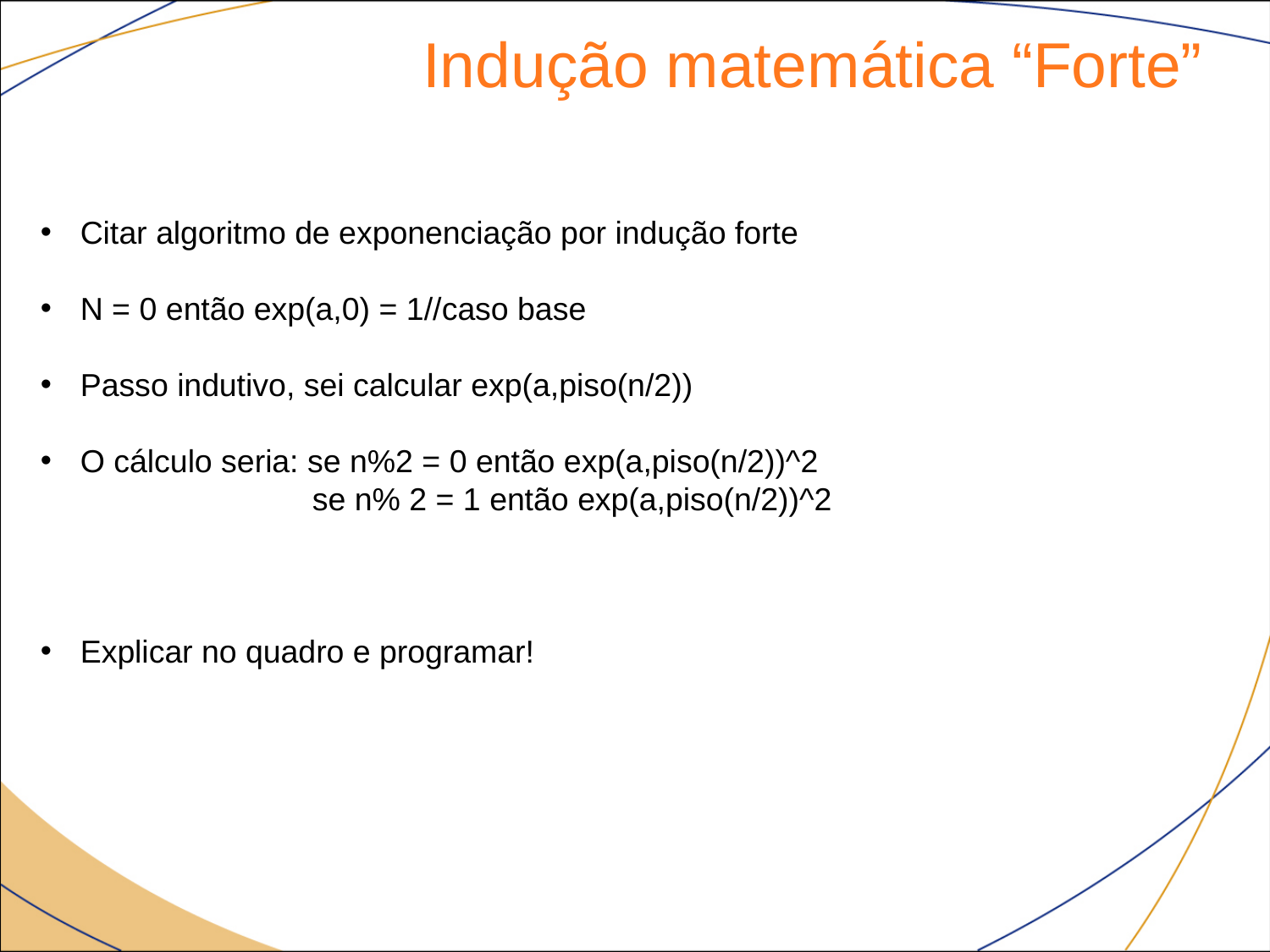

Indução matemática “Forte”
Citar algoritmo de exponenciação por indução forte

N = 0 então exp(a,0) = 1//caso base

Passo indutivo, sei calcular exp(a,piso(n/2))

O cálculo seria: se n%2 = 0 então exp(a,piso(n/2))^2
  se n% 2 = 1 então exp(a,piso(n/2))^2

Explicar no quadro e programar!